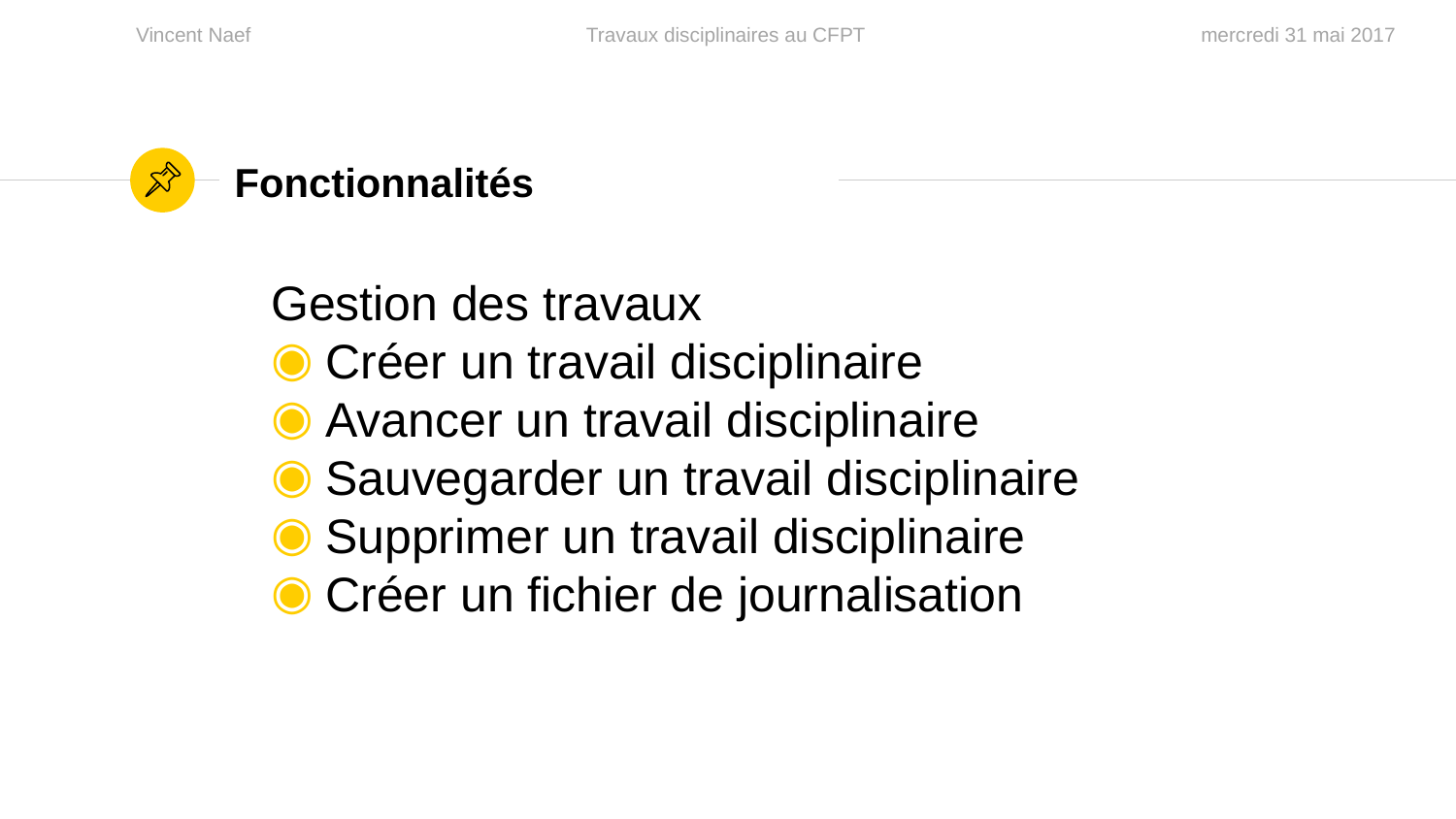

# Fonctionnalités

Gestion des travaux
Créer un travail disciplinaire
Avancer un travail disciplinaire
Sauvegarder un travail disciplinaire
Supprimer un travail disciplinaire
Créer un fichier de journalisation